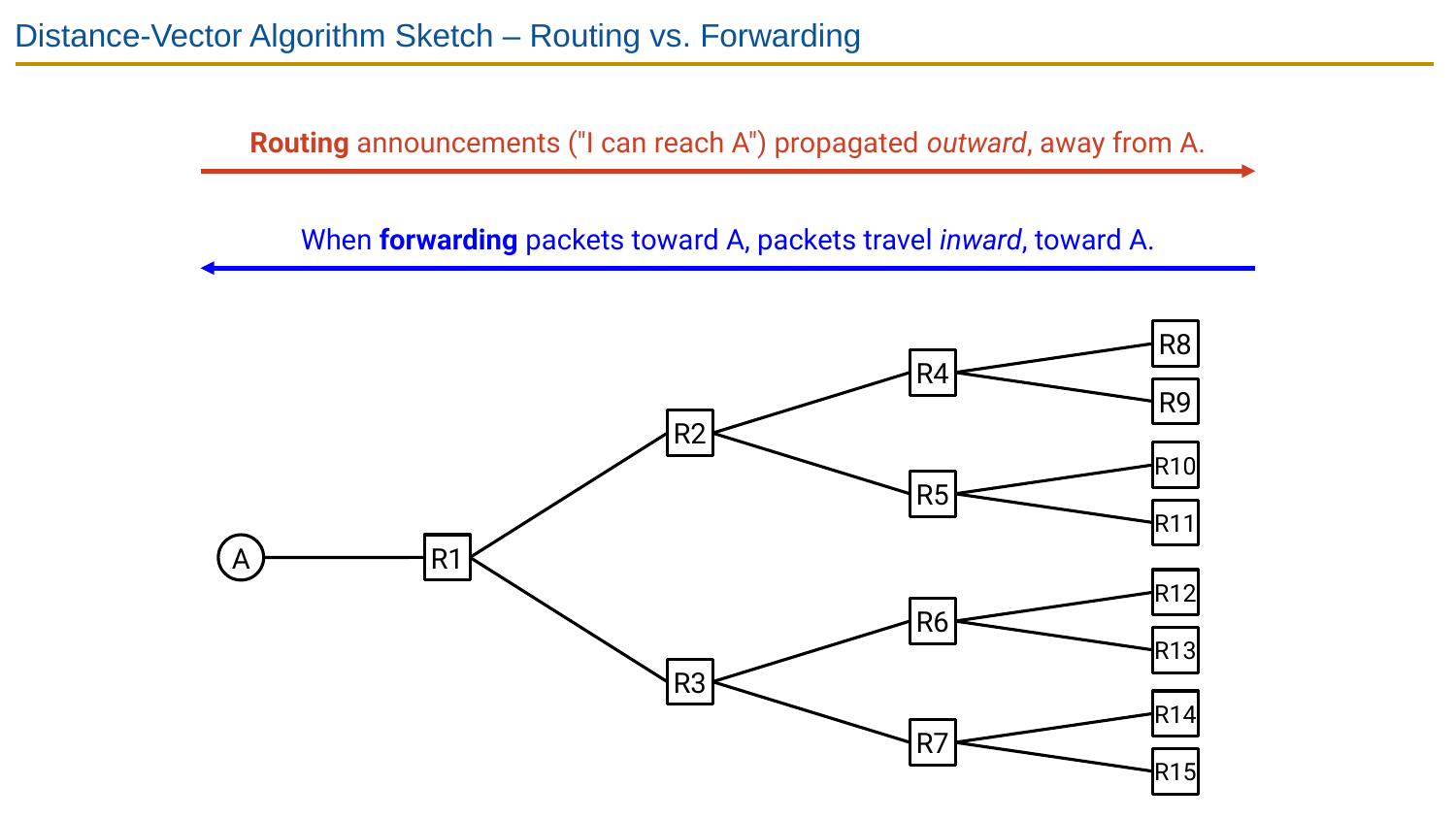

# Distance-Vector Algorithm Sketch – Routing vs. Forwarding
Routing announcements ("I can reach A") propagated outward, away from A.
When forwarding packets toward A, packets travel inward, toward A.
R8
R4
R9
R2
R10
R5
R11
A
R1
R12
R6
R13
R3
R14
R7
R15